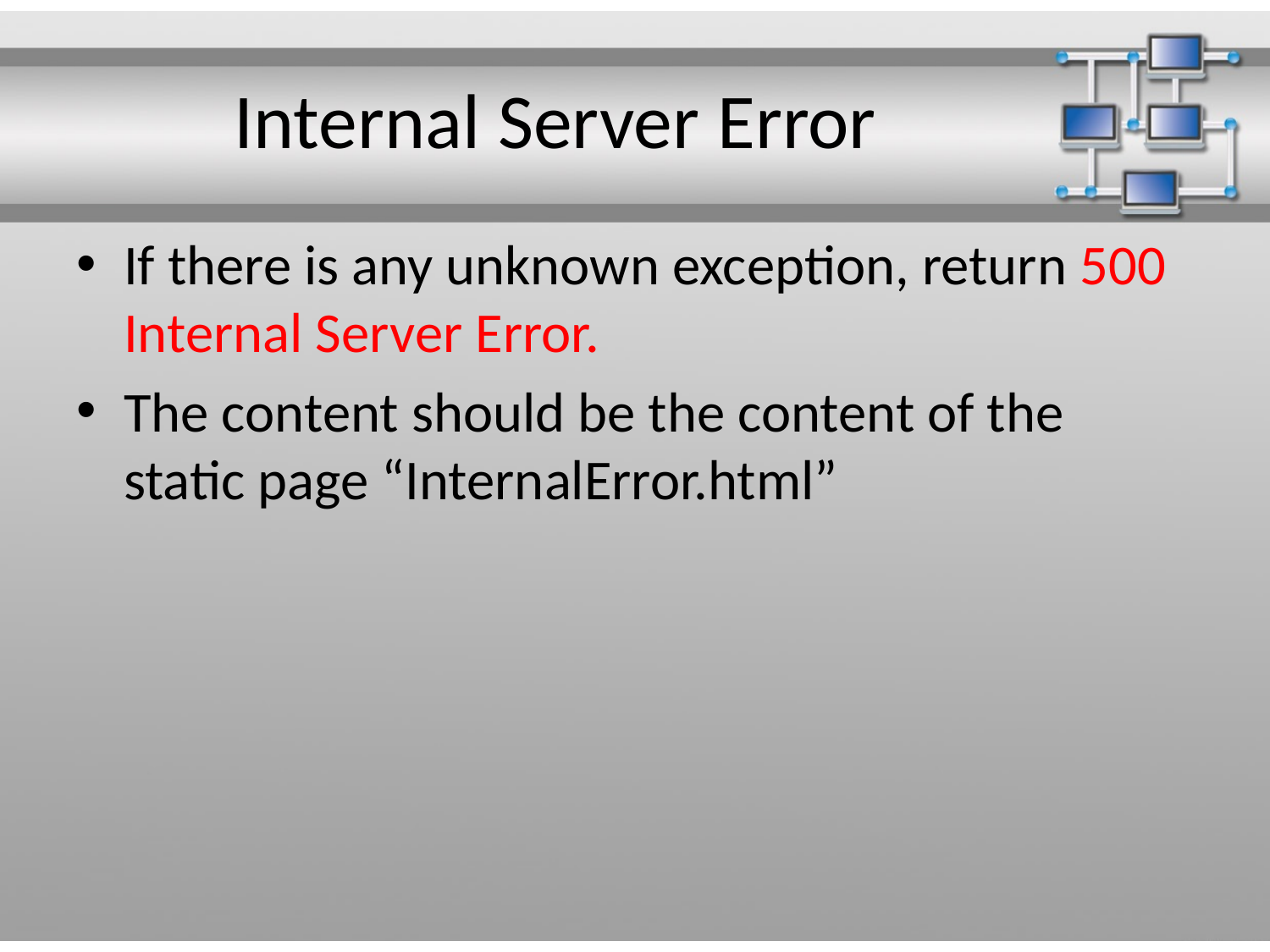

# Internal Server Error
If there is any unknown exception, return 500 Internal Server Error.
The content should be the content of the static page “InternalError.html”